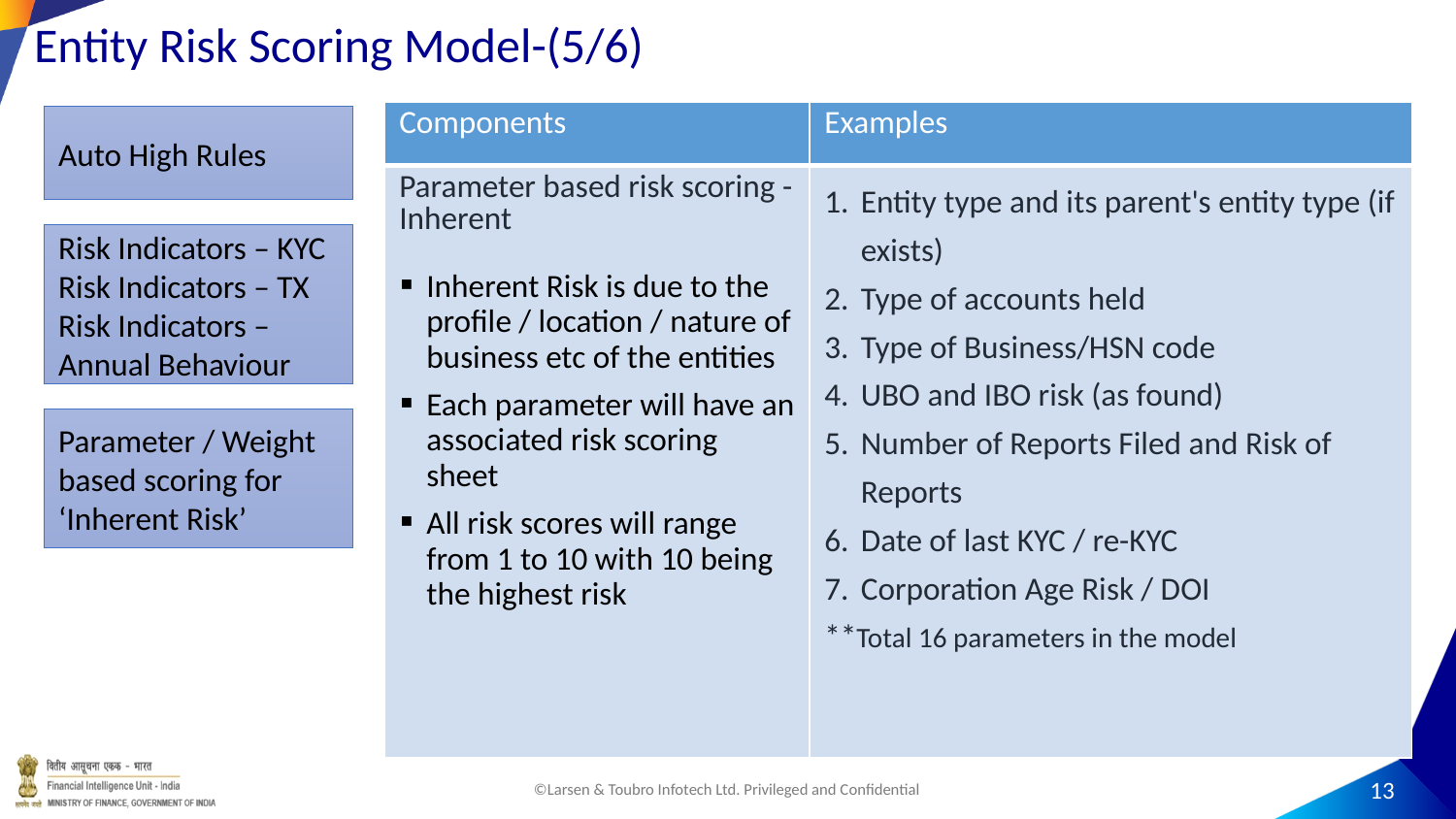

Entity Risk Scoring Model-(5/6)
| Components | Examples |
| --- | --- |
| Parameter based risk scoring - Inherent Inherent Risk is due to the profile / location / nature of business etc of the entities Each parameter will have an associated risk scoring sheet All risk scores will range from 1 to 10 with 10 being the highest risk | Entity type and its parent's entity type (if exists) Type of accounts held Type of Business/HSN code UBO and IBO risk (as found) Number of Reports Filed and Risk of Reports Date of last KYC / re-KYC Corporation Age Risk / DOI \*\*Total 16 parameters in the model |
Auto High Rules
Risk Indicators – KYC
Risk Indicators – TX
Risk Indicators – Annual Behaviour
Parameter / Weight based scoring for
‘Inherent Risk’